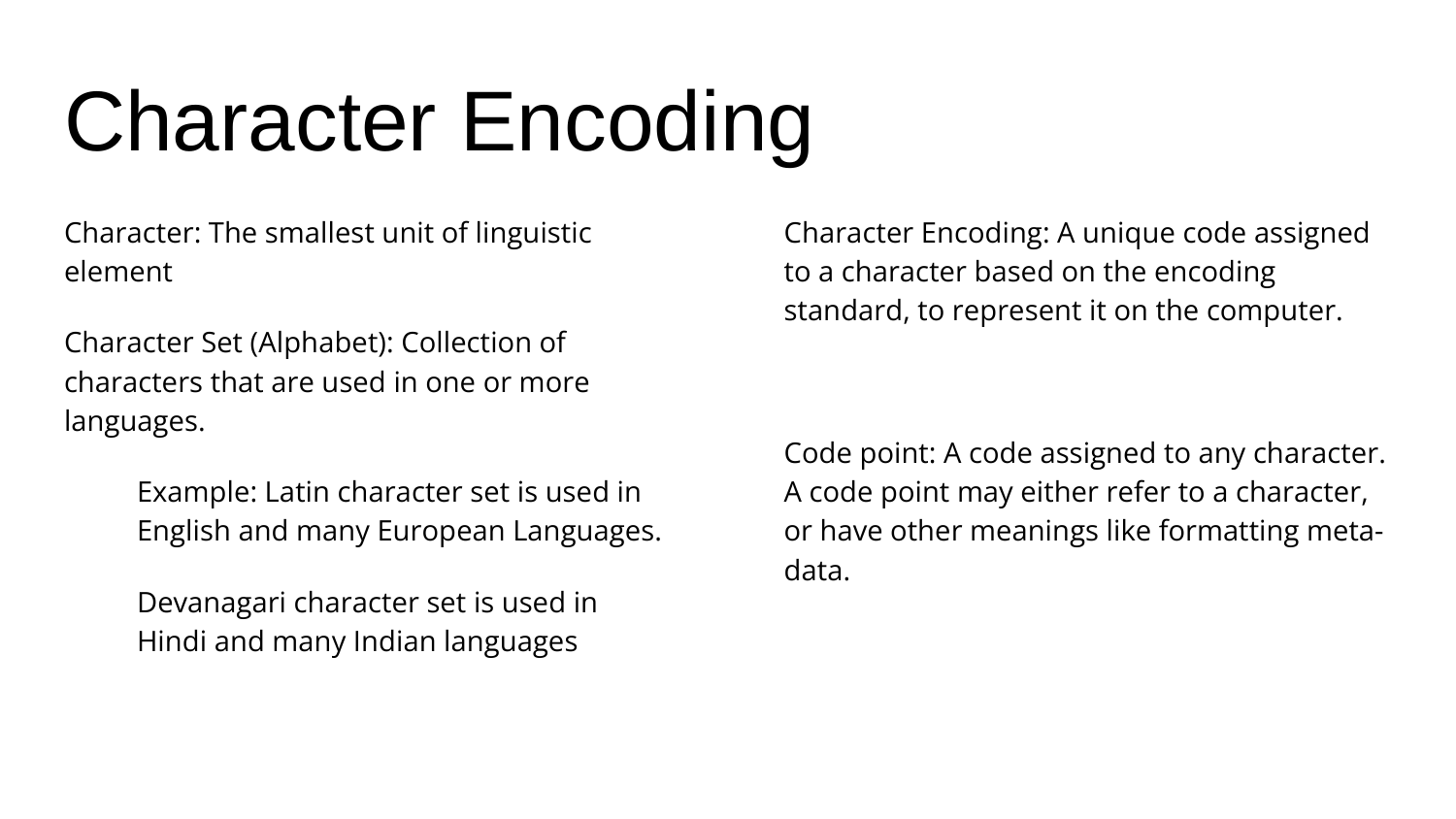

# Character Encoding
Character: The smallest unit of linguistic element
Character Set (Alphabet): Collection of characters that are used in one or more languages.
Example: Latin character set is used in English and many European Languages.
Devanagari character set is used in Hindi and many Indian languages
Character Encoding: A unique code assigned to a character based on the encoding standard, to represent it on the computer.

Code point: A code assigned to any character. A code point may either refer to a character, or have other meanings like formatting meta-data.